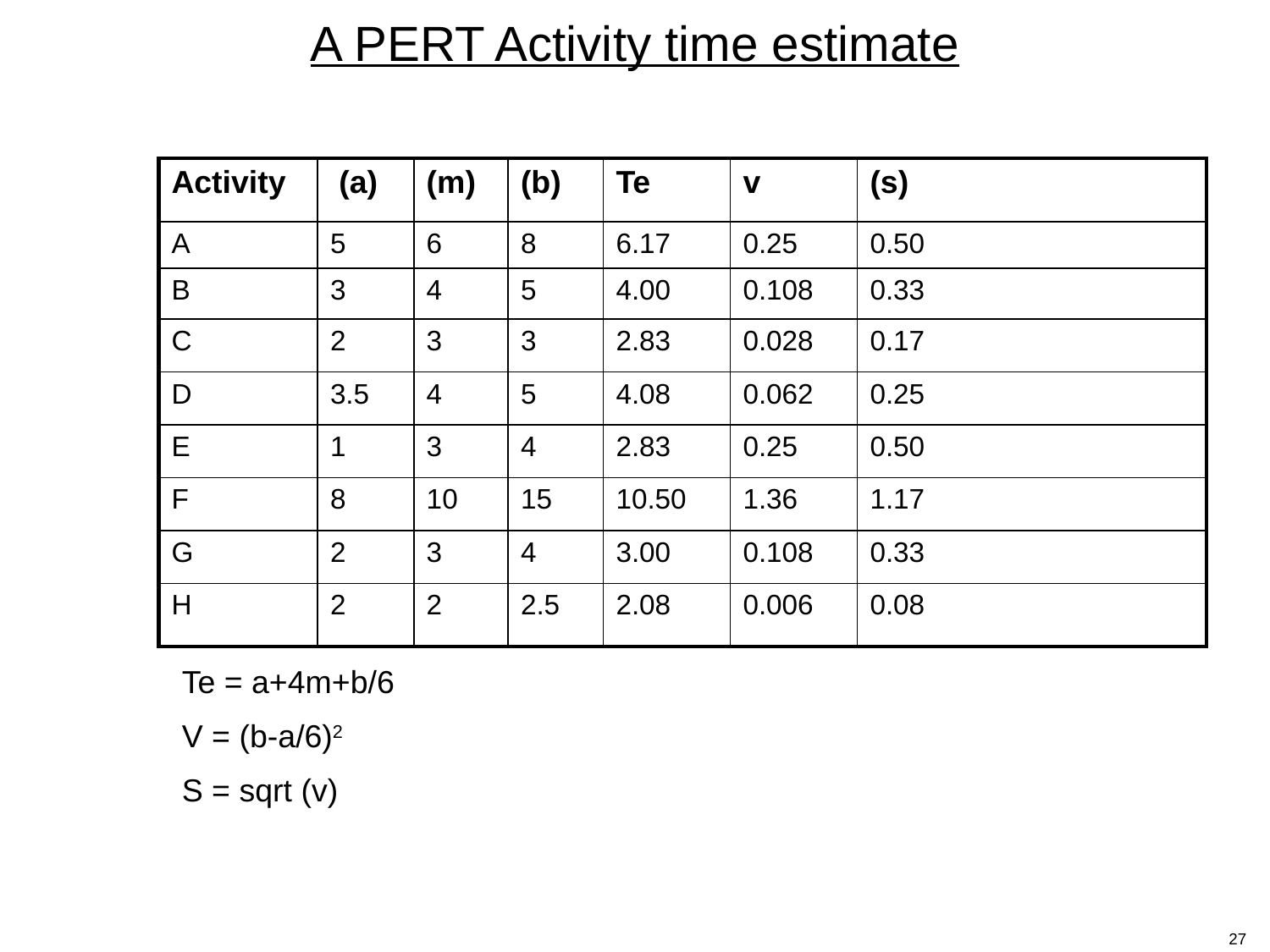

# A PERT Activity time estimate
| Activity | (a) | (m) | (b) | Te | v | (s) |
| --- | --- | --- | --- | --- | --- | --- |
| A | 5 | 6 | 8 | 6.17 | 0.25 | 0.50 |
| B | 3 | 4 | 5 | 4.00 | 0.108 | 0.33 |
| C | 2 | 3 | 3 | 2.83 | 0.028 | 0.17 |
| D | 3.5 | 4 | 5 | 4.08 | 0.062 | 0.25 |
| E | 1 | 3 | 4 | 2.83 | 0.25 | 0.50 |
| F | 8 | 10 | 15 | 10.50 | 1.36 | 1.17 |
| G | 2 | 3 | 4 | 3.00 | 0.108 | 0.33 |
| H | 2 | 2 | 2.5 | 2.08 | 0.006 | 0.08 |
Te = a+4m+b/6
V = (b-a/6)2
S = sqrt (v)
27